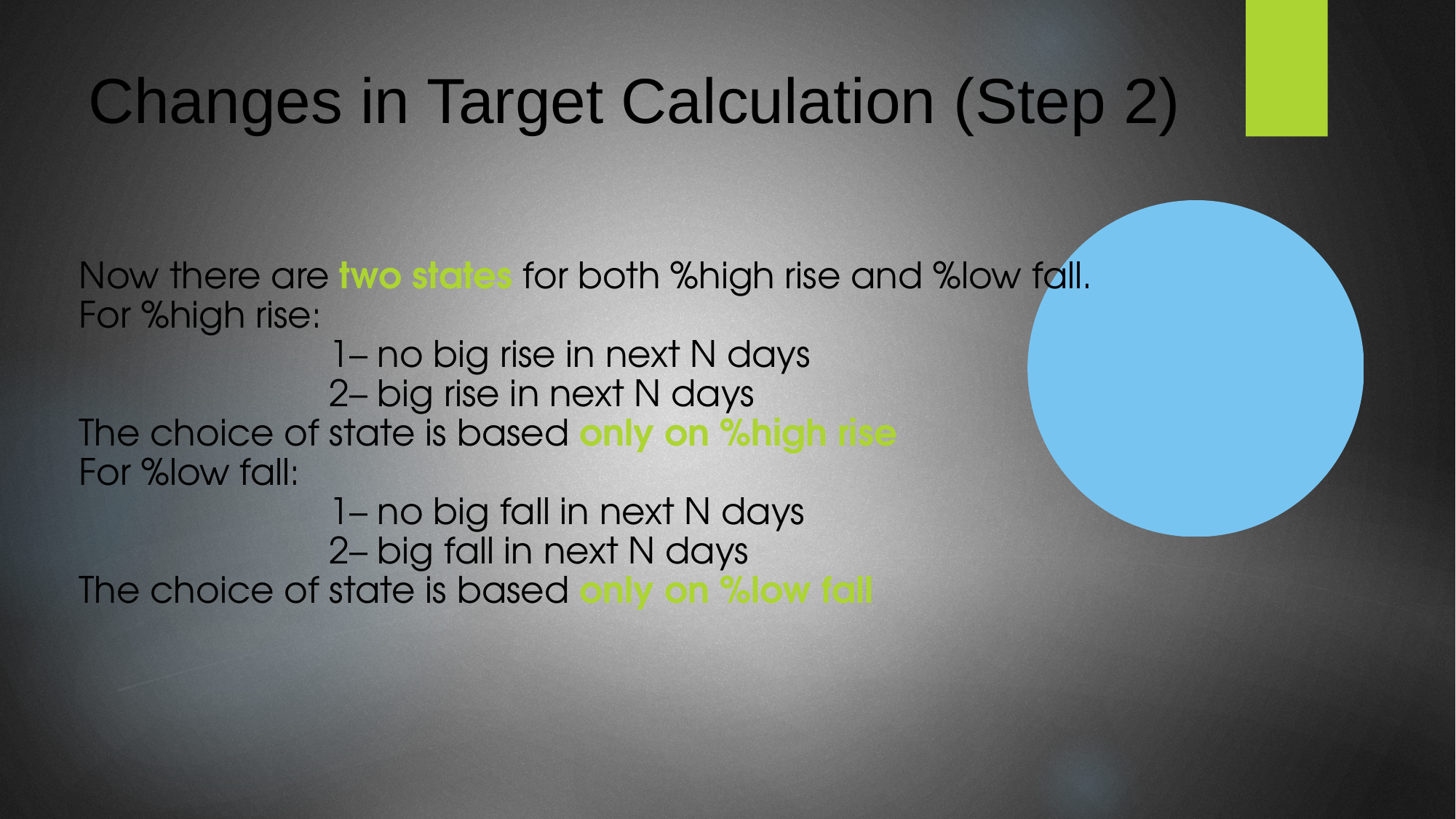

Changes in Target Calculation (Step 2)
Now there are two states for both %high rise and %low fall.
For %high rise:
                         1– no big rise in next N days
                         2– big rise in next N days
The choice of state is based only on %high rise
For %low fall:
                         1– no big fall in next N days
                         2– big fall in next N days
The choice of state is based only on %low fall